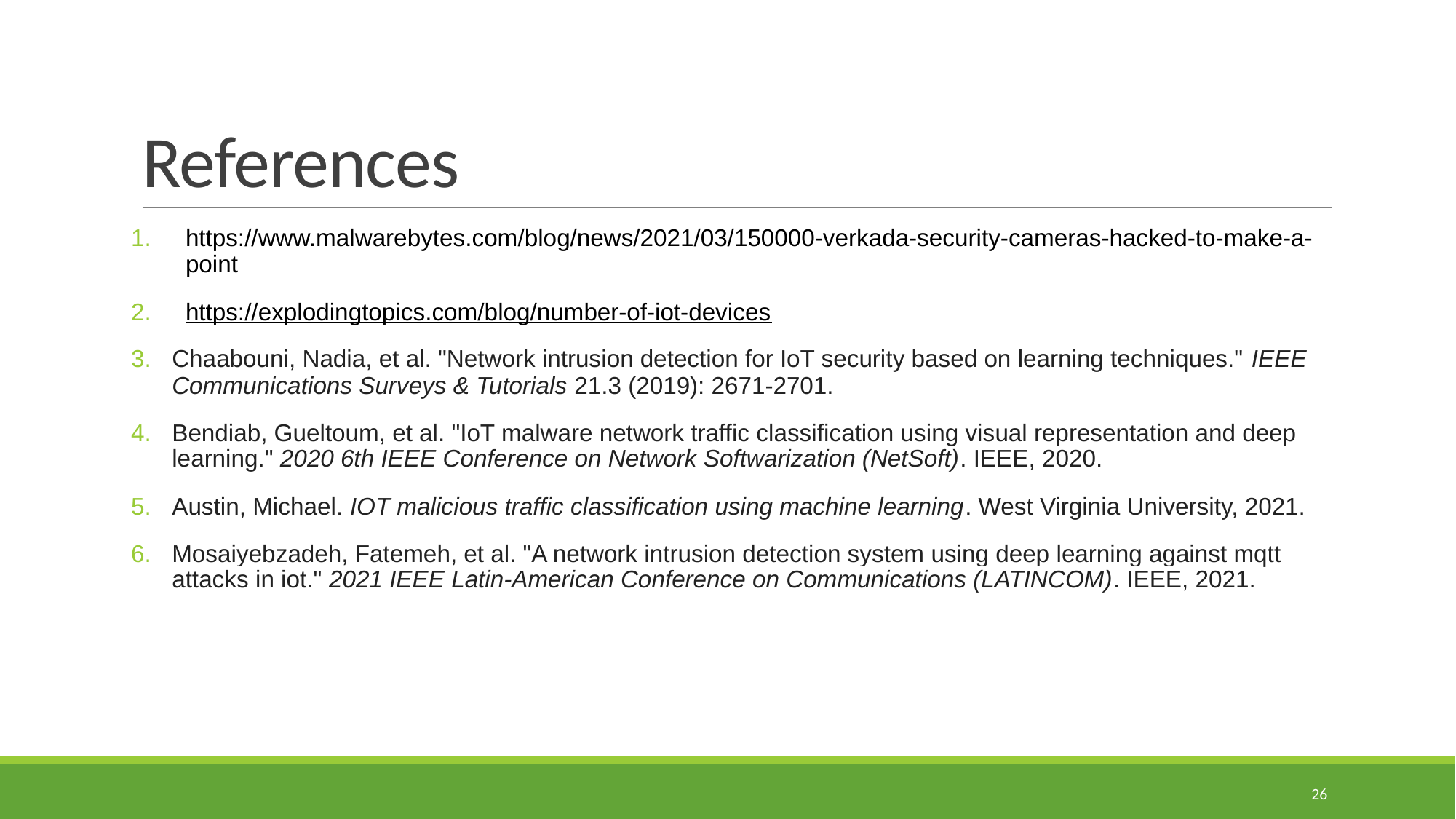

# References
https://www.malwarebytes.com/blog/news/2021/03/150000-verkada-security-cameras-hacked-to-make-a-point
https://explodingtopics.com/blog/number-of-iot-devices
Chaabouni, Nadia, et al. "Network intrusion detection for IoT security based on learning techniques." IEEE Communications Surveys & Tutorials 21.3 (2019): 2671-2701.
Bendiab, Gueltoum, et al. "IoT malware network traffic classification using visual representation and deep learning." 2020 6th IEEE Conference on Network Softwarization (NetSoft). IEEE, 2020.
Austin, Michael. IOT malicious traffic classification using machine learning. West Virginia University, 2021.
Mosaiyebzadeh, Fatemeh, et al. "A network intrusion detection system using deep learning against mqtt attacks in iot." 2021 IEEE Latin-American Conference on Communications (LATINCOM). IEEE, 2021.

26